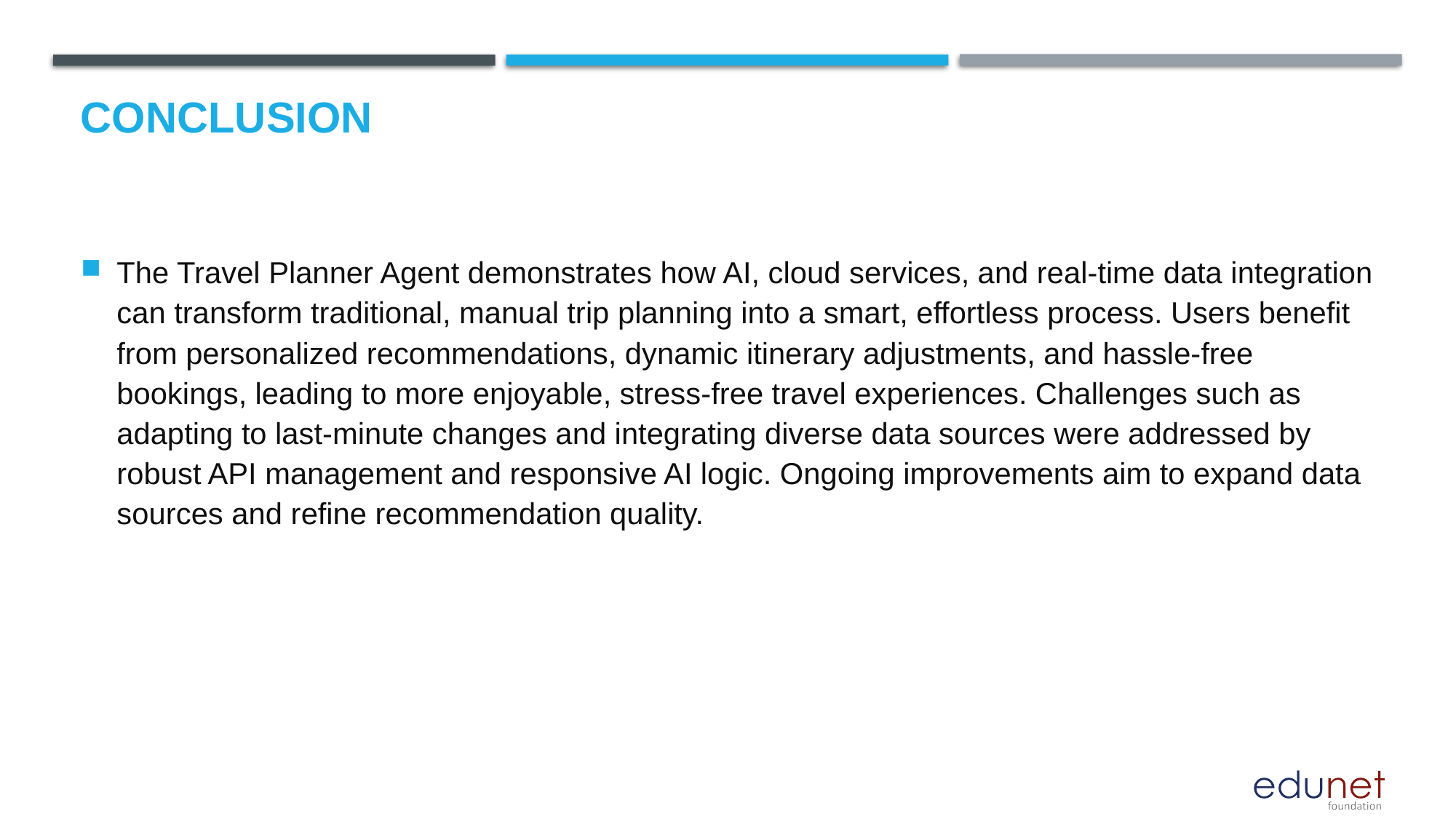

The Travel Planner Agent demonstrates how AI, cloud services, and real-time data integration can transform traditional, manual trip planning into a smart, effortless process. Users benefit from personalized recommendations, dynamic itinerary adjustments, and hassle-free bookings, leading to more enjoyable, stress-free travel experiences. Challenges such as adapting to last-minute changes and integrating diverse data sources were addressed by robust API management and responsive AI logic. Ongoing improvements aim to expand data sources and refine recommendation quality.
# Conclusion